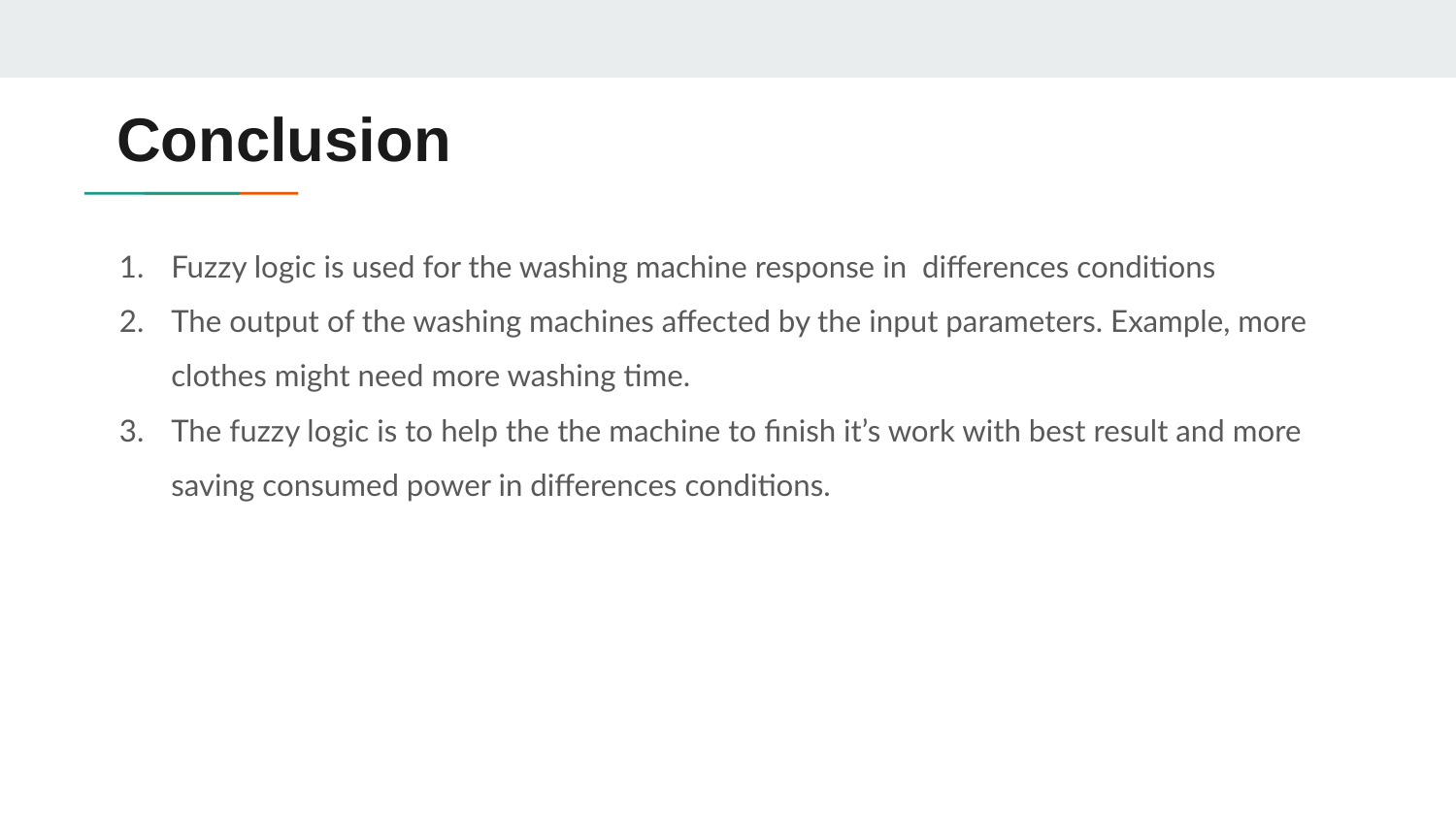

# Conclusion
Fuzzy logic is used for the washing machine response in  differences conditions
The output of the washing machines affected by the input parameters. Example, more clothes might need more washing time.
The fuzzy logic is to help the the machine to finish it’s work with best result and more saving consumed power in differences conditions.